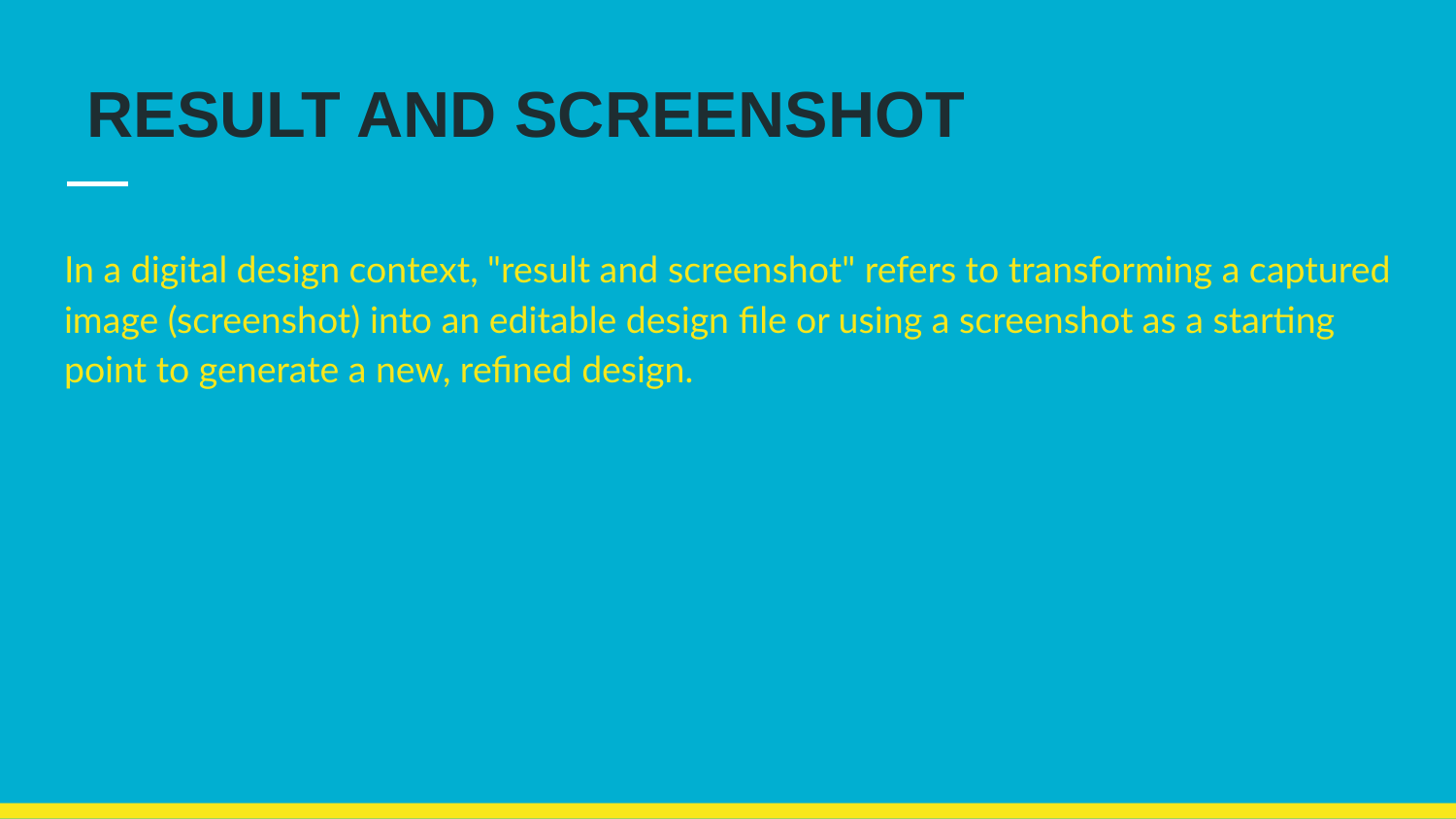

# RESULT AND SCREENSHOT
In a digital design context, "result and screenshot" refers to transforming a captured image (screenshot) into an editable design file or using a screenshot as a starting point to generate a new, refined design.